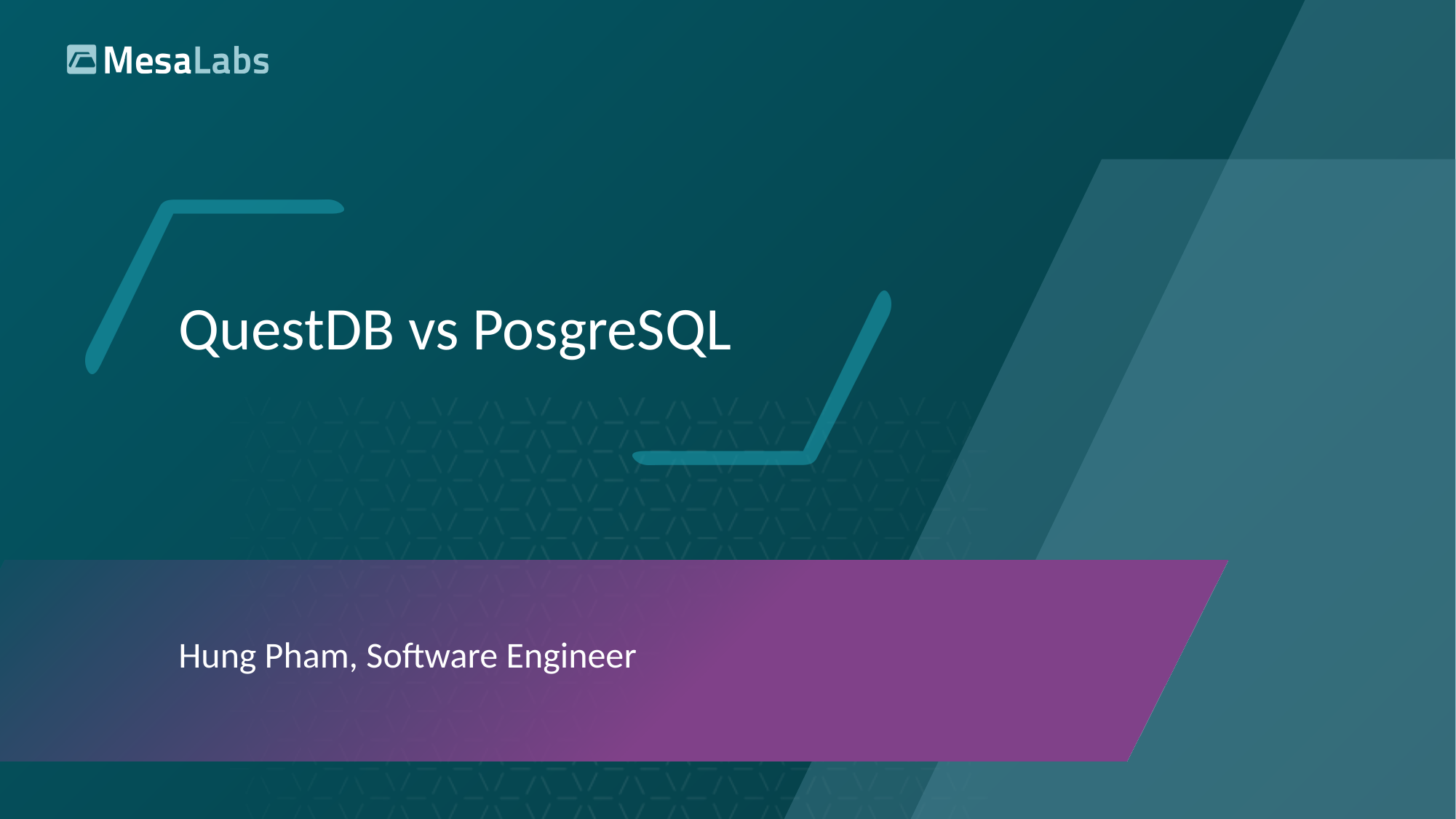

# QuestDB vs PosgreSQL
Hung Pham, Software Engineer